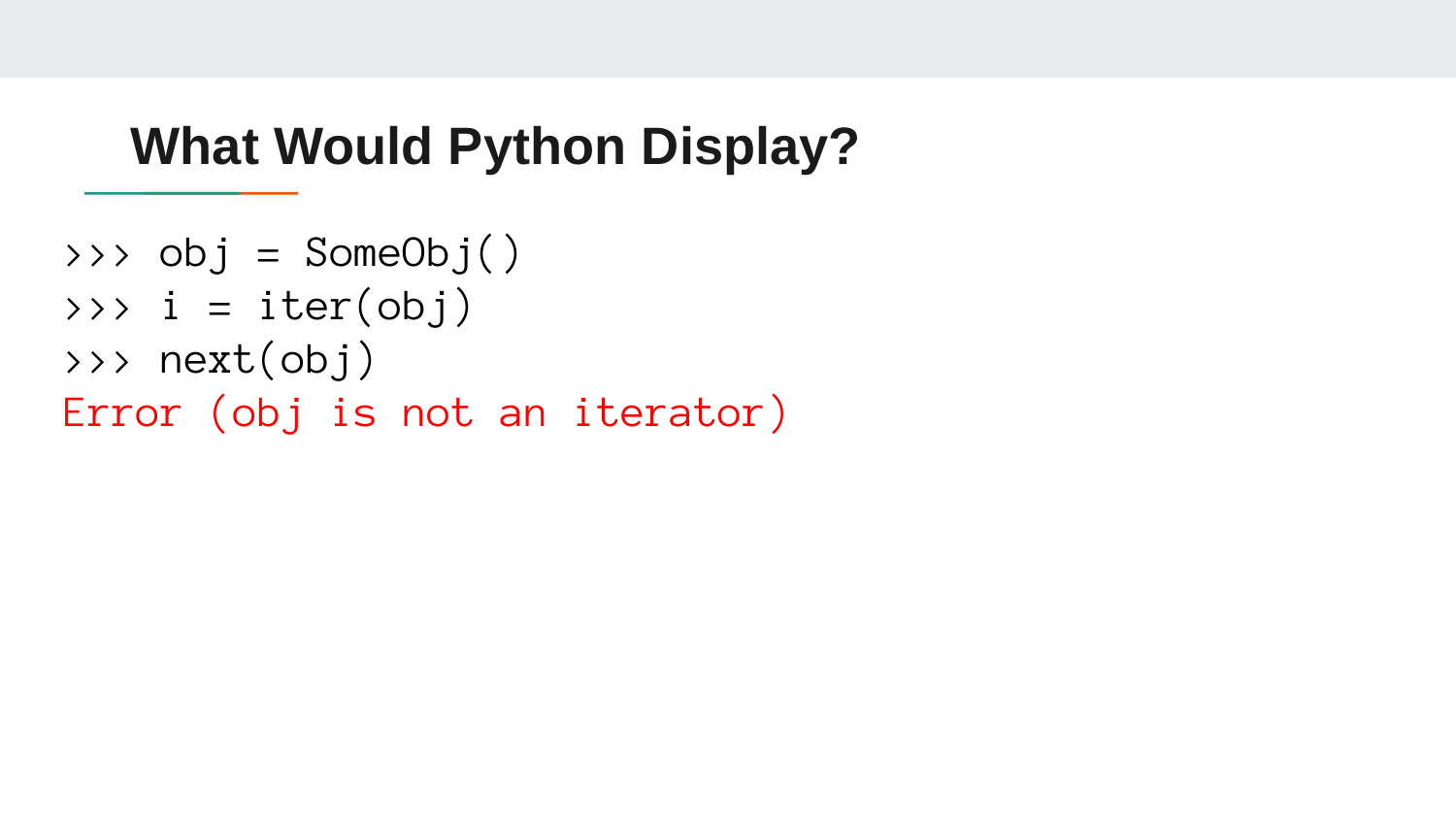

# What Would Python Display?
>>> obj = SomeObj()
>>> i = iter(obj)
>>> next(obj)
Error (obj is not an iterator)